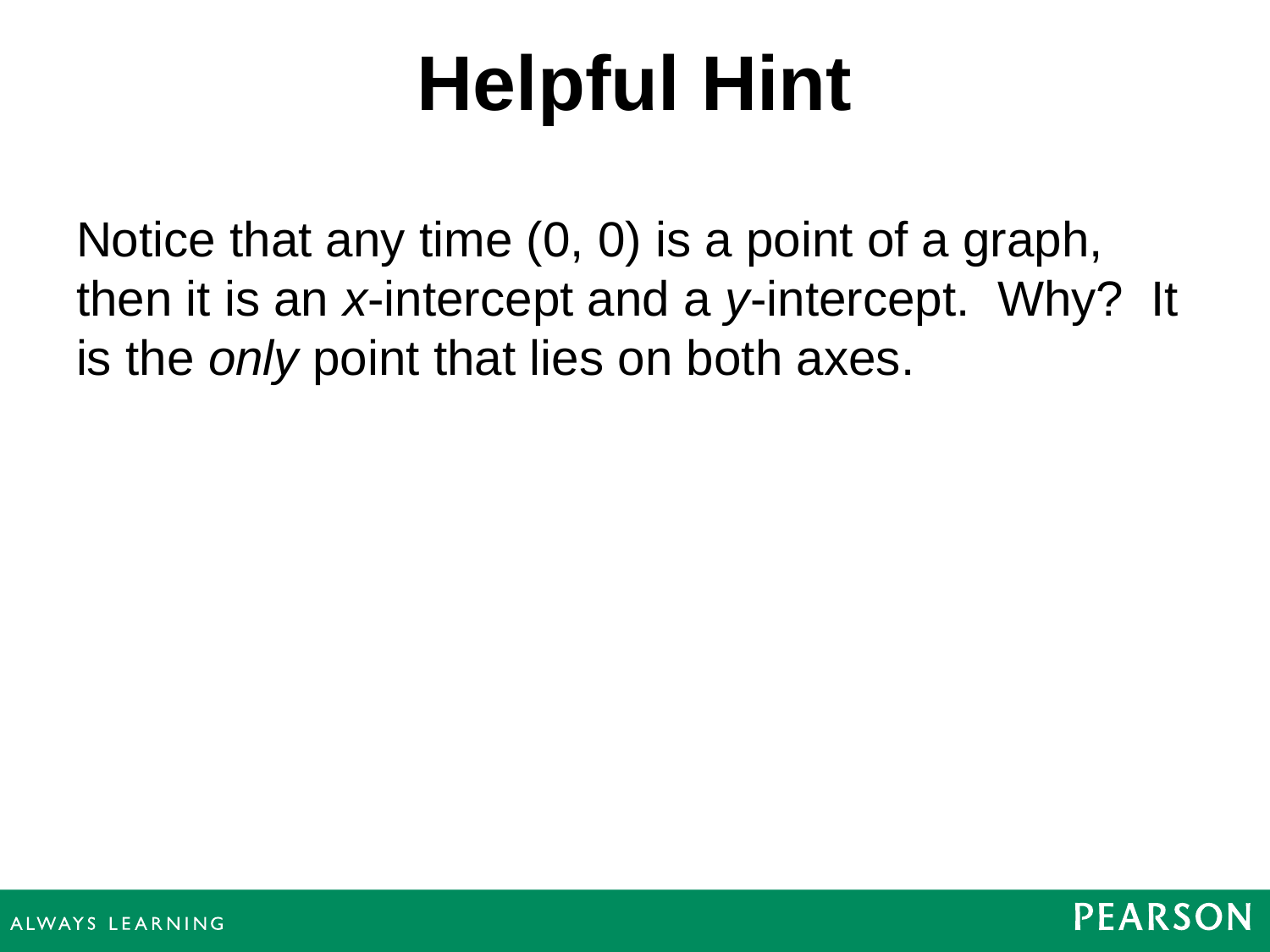

# Helpful Hint
Notice that any time (0, 0) is a point of a graph, then it is an x-intercept and a y-intercept.  Why?  It is the only point that lies on both axes.